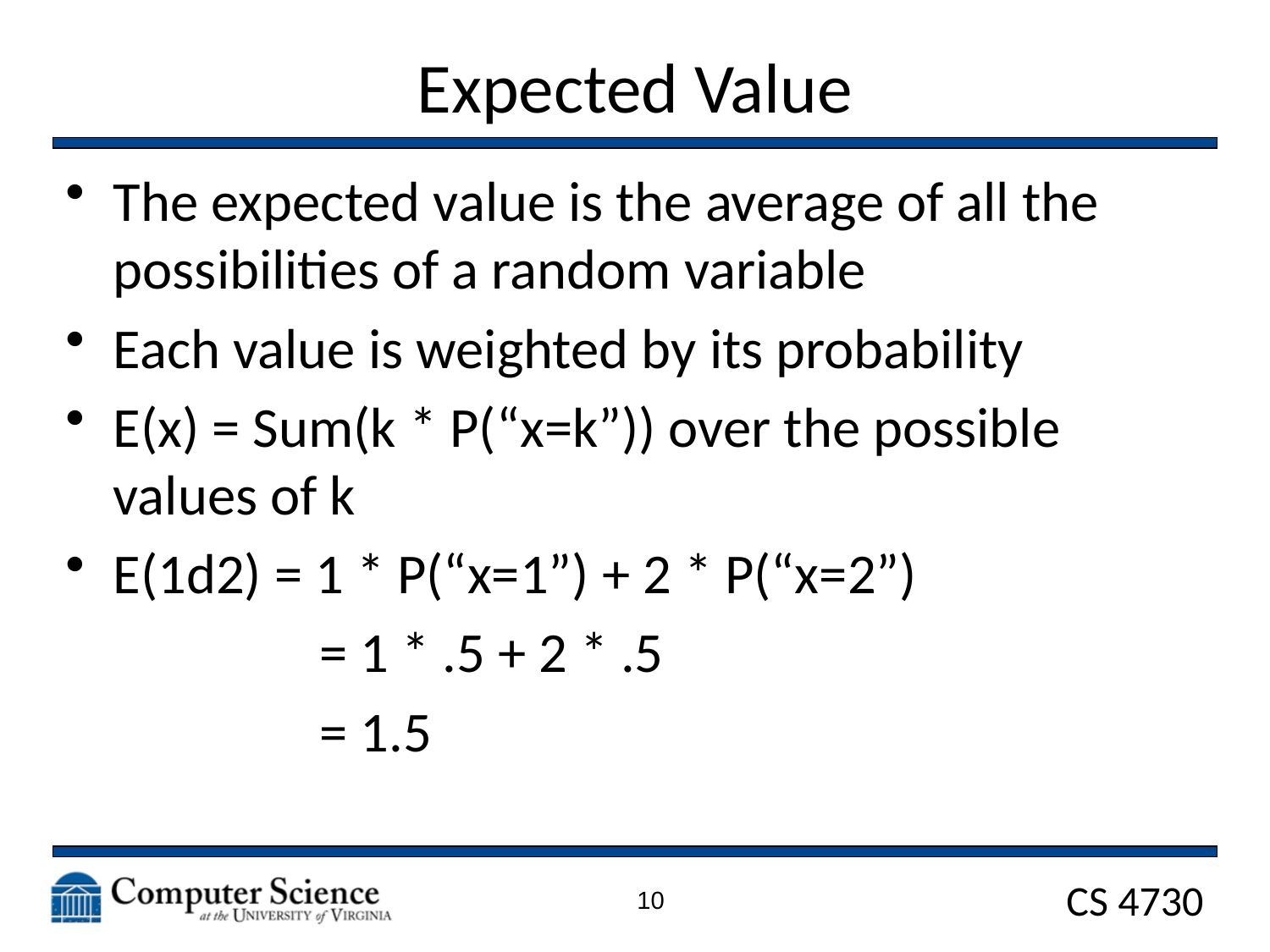

# Expected Value
The expected value is the average of all the possibilities of a random variable
Each value is weighted by its probability
E(x) = Sum(k * P(“x=k”)) over the possible values of k
E(1d2) = 1 * P(“x=1”) + 2 * P(“x=2”)
		= 1 * .5 + 2 * .5
		= 1.5
10